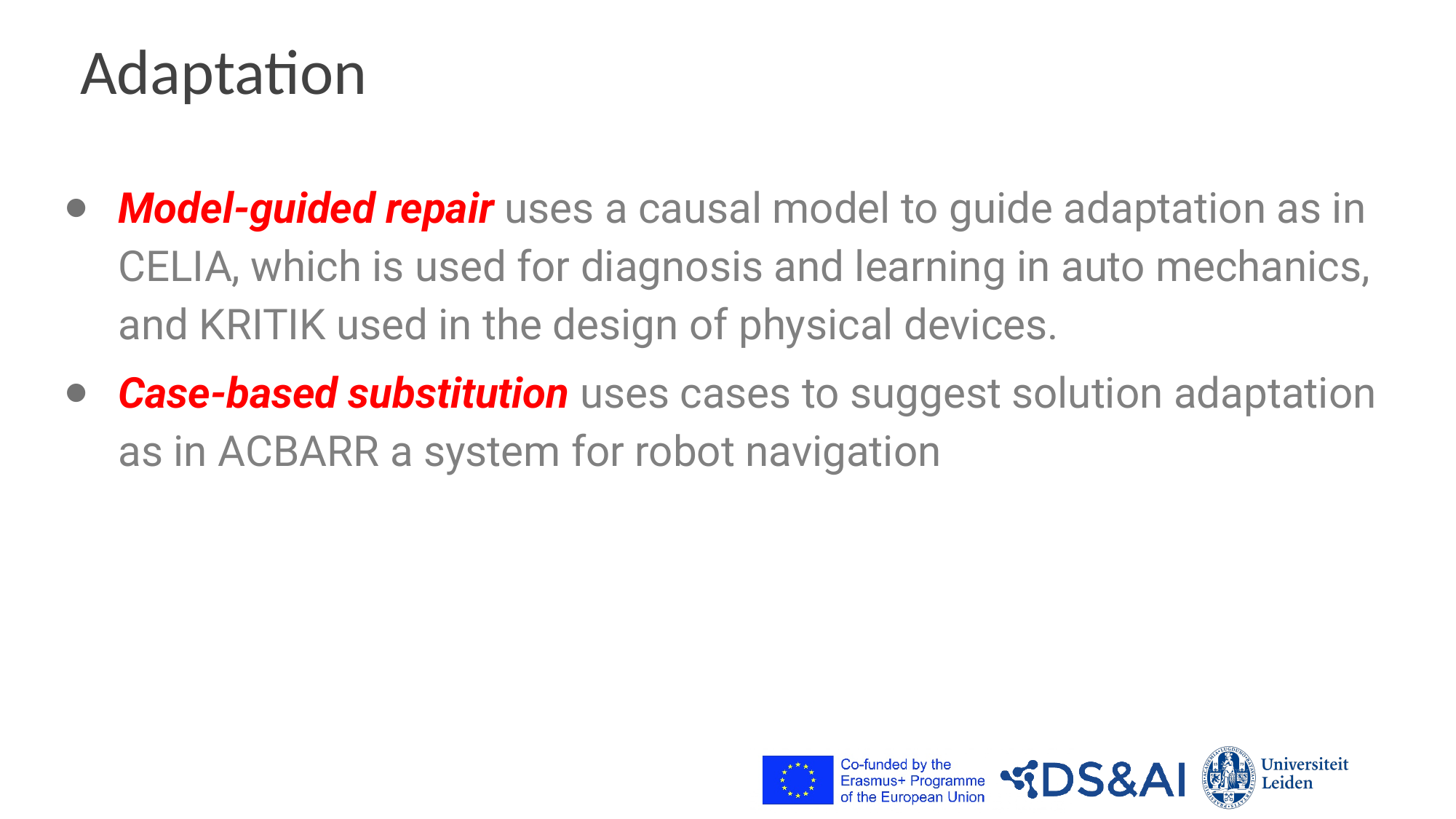

# Adaptation
Model-guided repair uses a causal model to guide adaptation as in CELIA, which is used for diagnosis and learning in auto mechanics, and KRITIK used in the design of physical devices.
Case-based substitution uses cases to suggest solution adaptation as in ACBARR a system for robot navigation